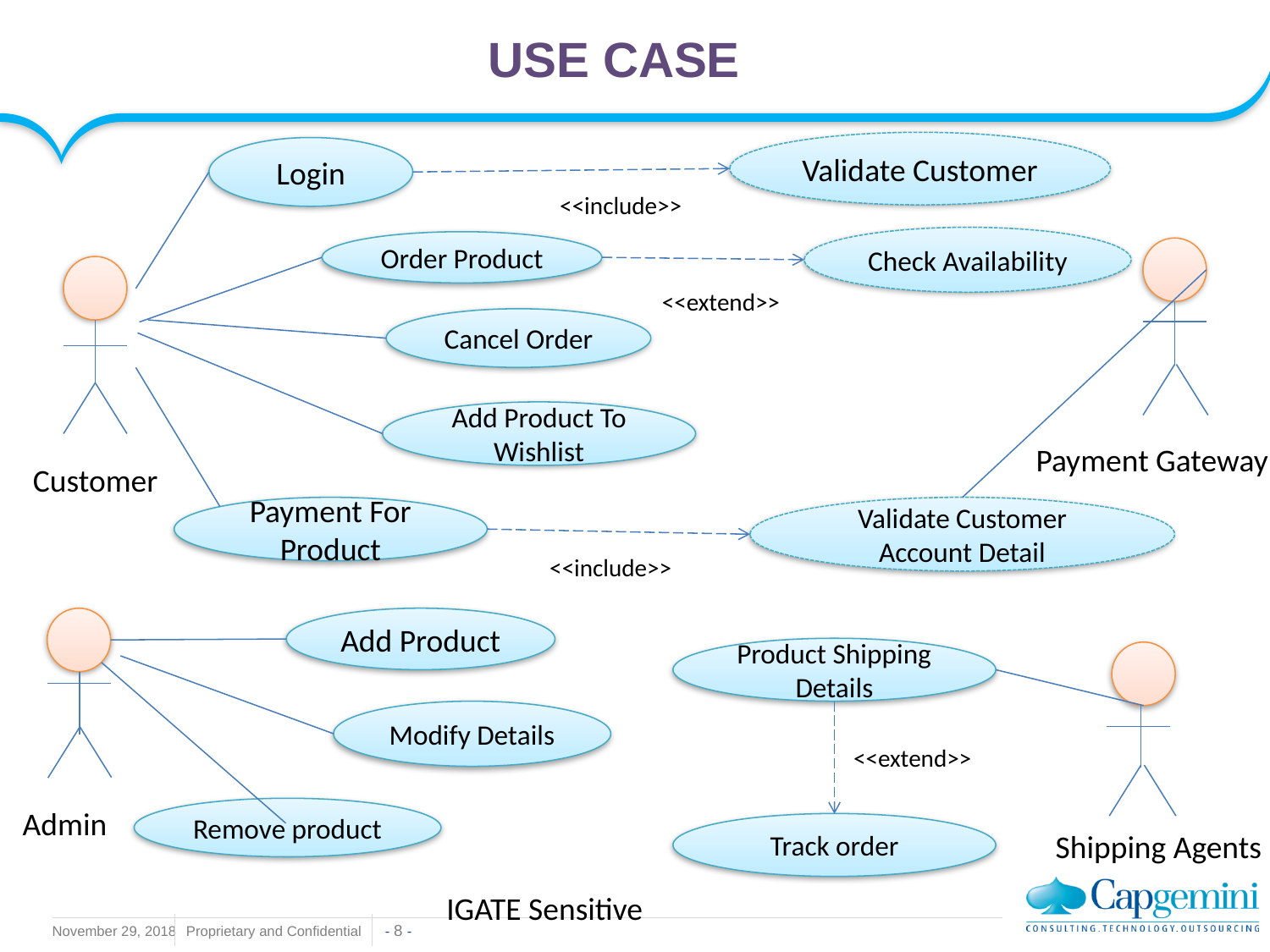

# USE CASE
Validate Customer
Login
<<include>>

Check Availability
Order Product

<<extend>>
Cancel Order
Add Product To Wishlist
Payment Gateway
Customer
Payment For Product
Validate Customer Account Detail
<<include>>

Add Product
Product Shipping Details

Modify Details
<<extend>>
Admin
Remove product
Track order
Shipping Agents
IGATE Sensitive